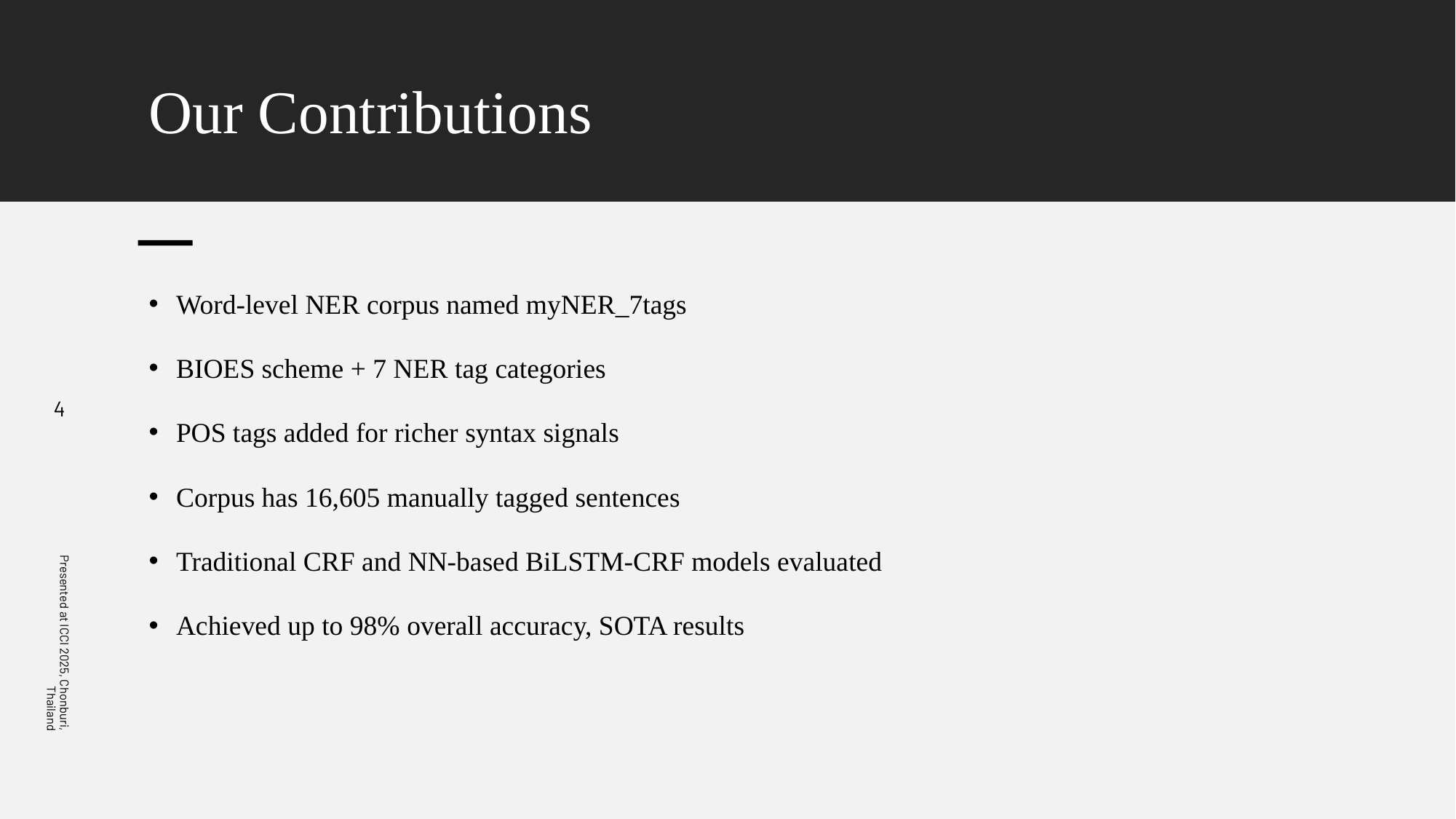

# Our Contributions

Word-level NER corpus named myNER_7tags
BIOES scheme + 7 NER tag categories
POS tags added for richer syntax signals
Corpus has 16,605 manually tagged sentences
Traditional CRF and NN-based BiLSTM-CRF models evaluated
Achieved up to 98% overall accuracy, SOTA results
4
Presented at ICCI 2025, Chonburi, Thailand